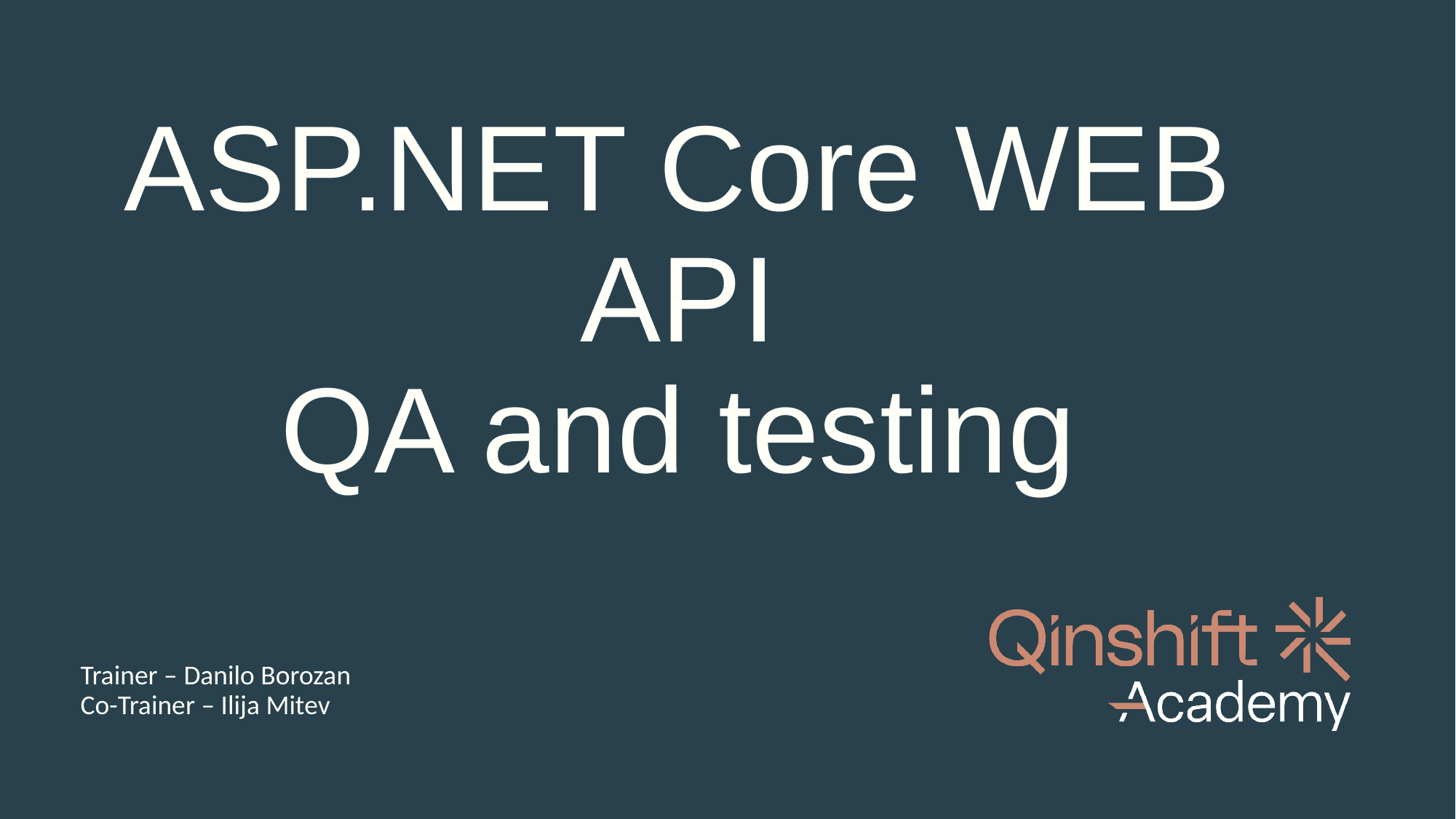

# ASP.NET Core WEB API QA and testing
Trainer – Danilo Borozan
Co-Trainer – Ilija Mitev